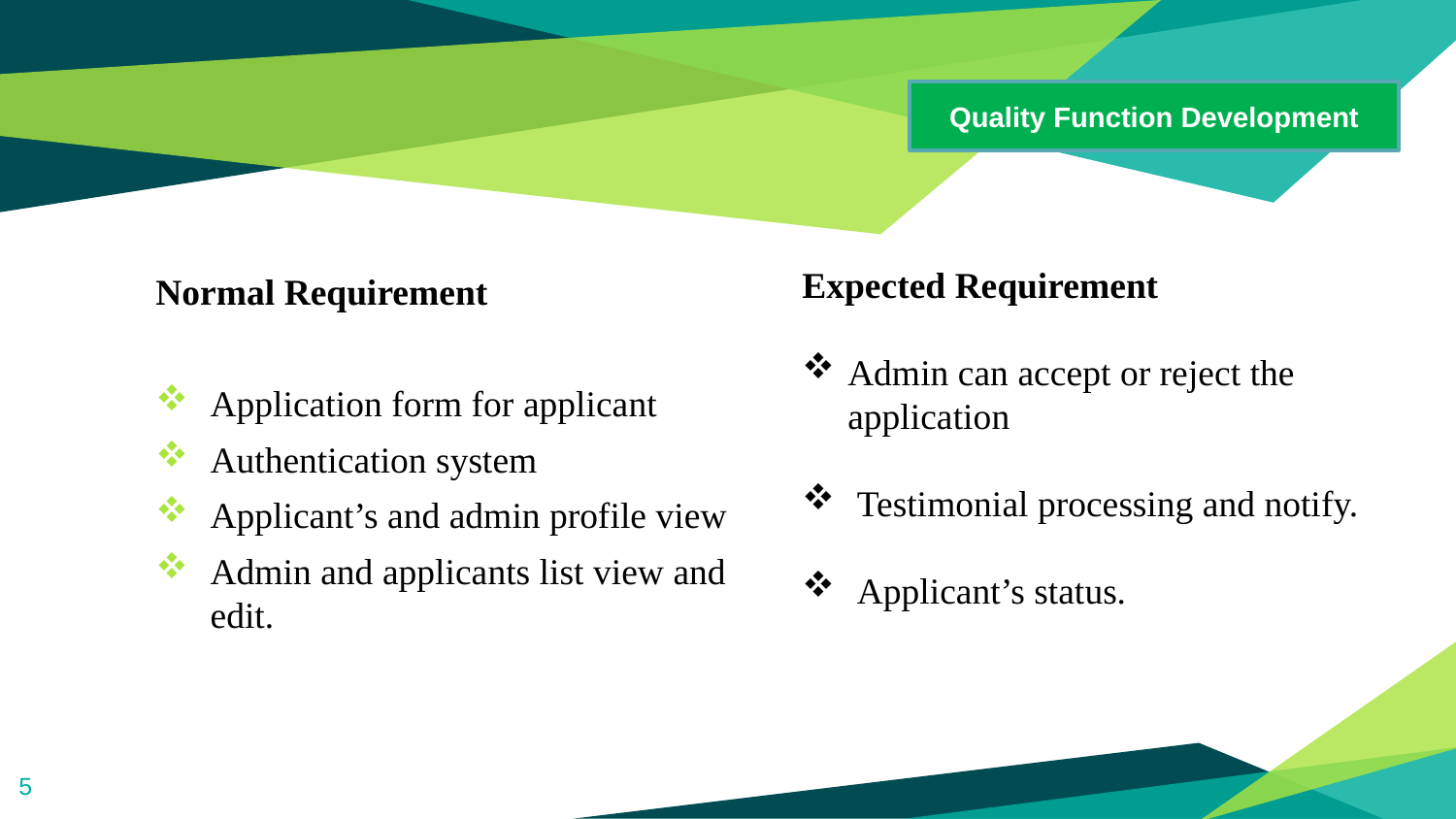

Quality Function Development
Normal Requirement

Application form for applicant
Authentication system
Applicant’s and admin profile view
Admin and applicants list view and edit.

Expected Requirement

Admin can accept or reject the application

Testimonial processing and notify.

Applicant’s status.

5